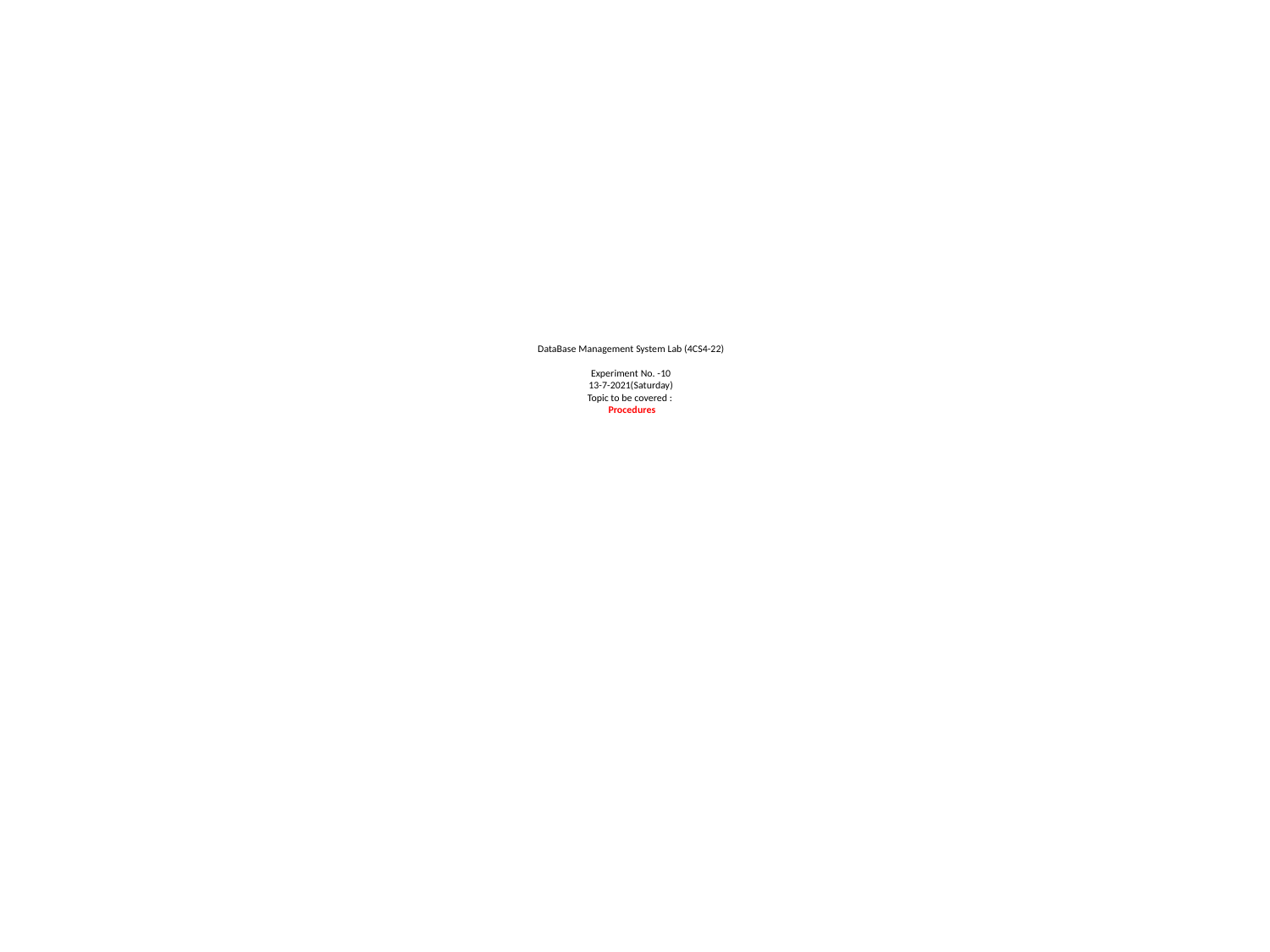

# DataBase Management System Lab (4CS4-22) Experiment No. -10 13-7-2021(Saturday) Topic to be covered : Procedures